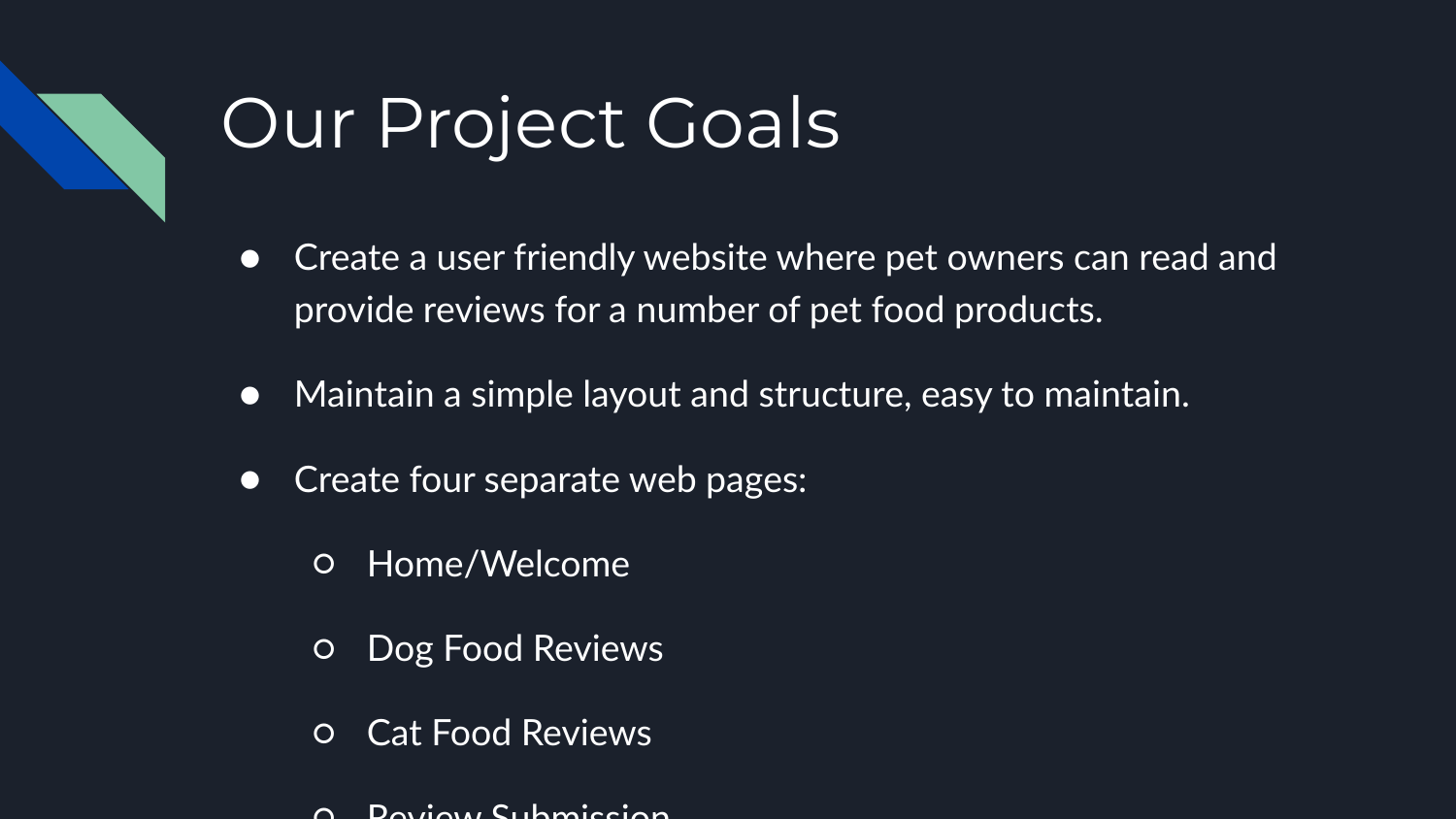

# Our Project Goals
Create a user friendly website where pet owners can read and provide reviews for a number of pet food products.
Maintain a simple layout and structure, easy to maintain.
Create four separate web pages:
Home/Welcome
Dog Food Reviews
Cat Food Reviews
Review Submission
Communicate with a server to store/retrieve user reviews.